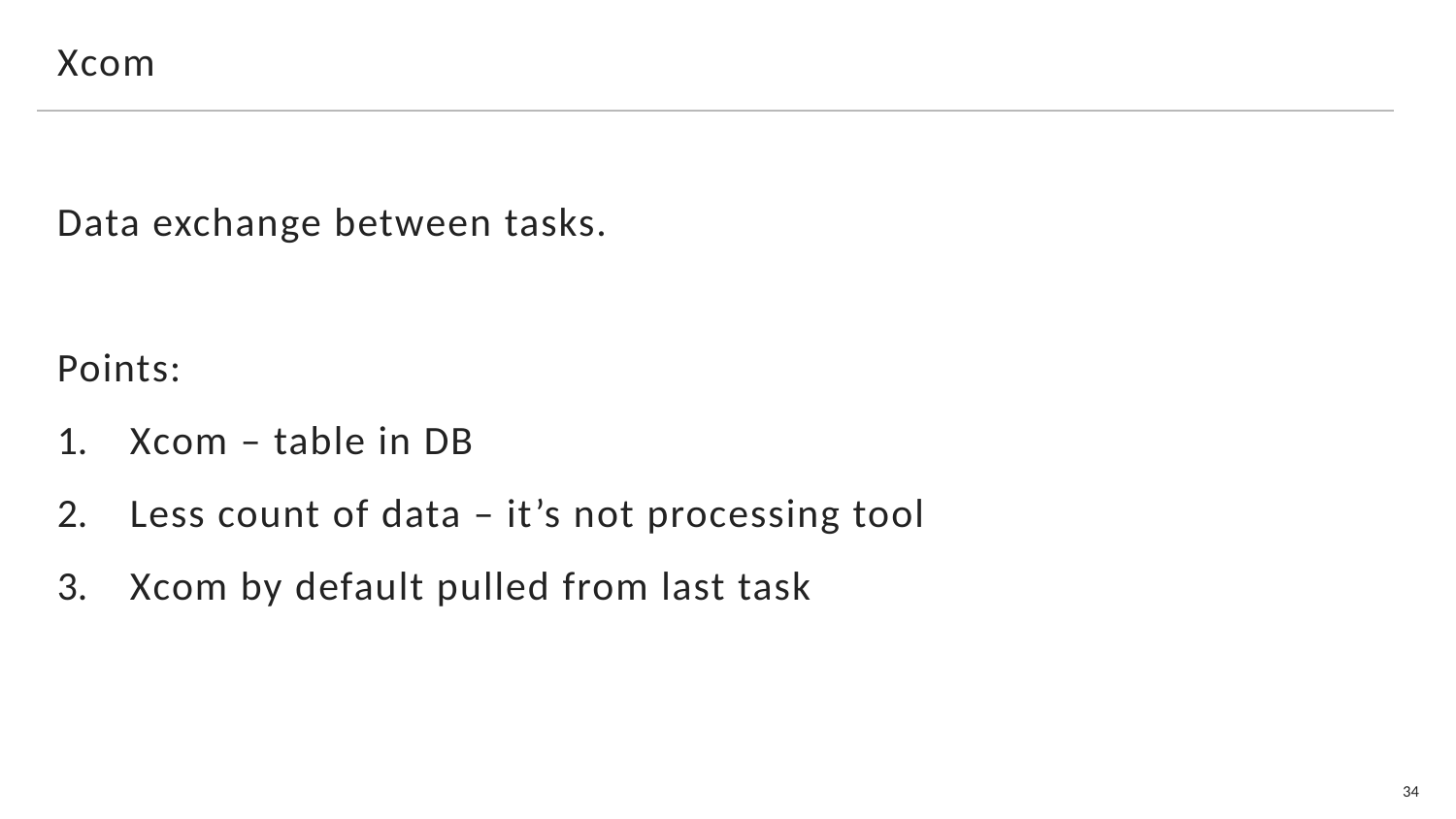

# Xcom
Data exchange between tasks.

Points:
Xcom – table in DB
Less count of data – it’s not processing tool
Xcom by default pulled from last task

34